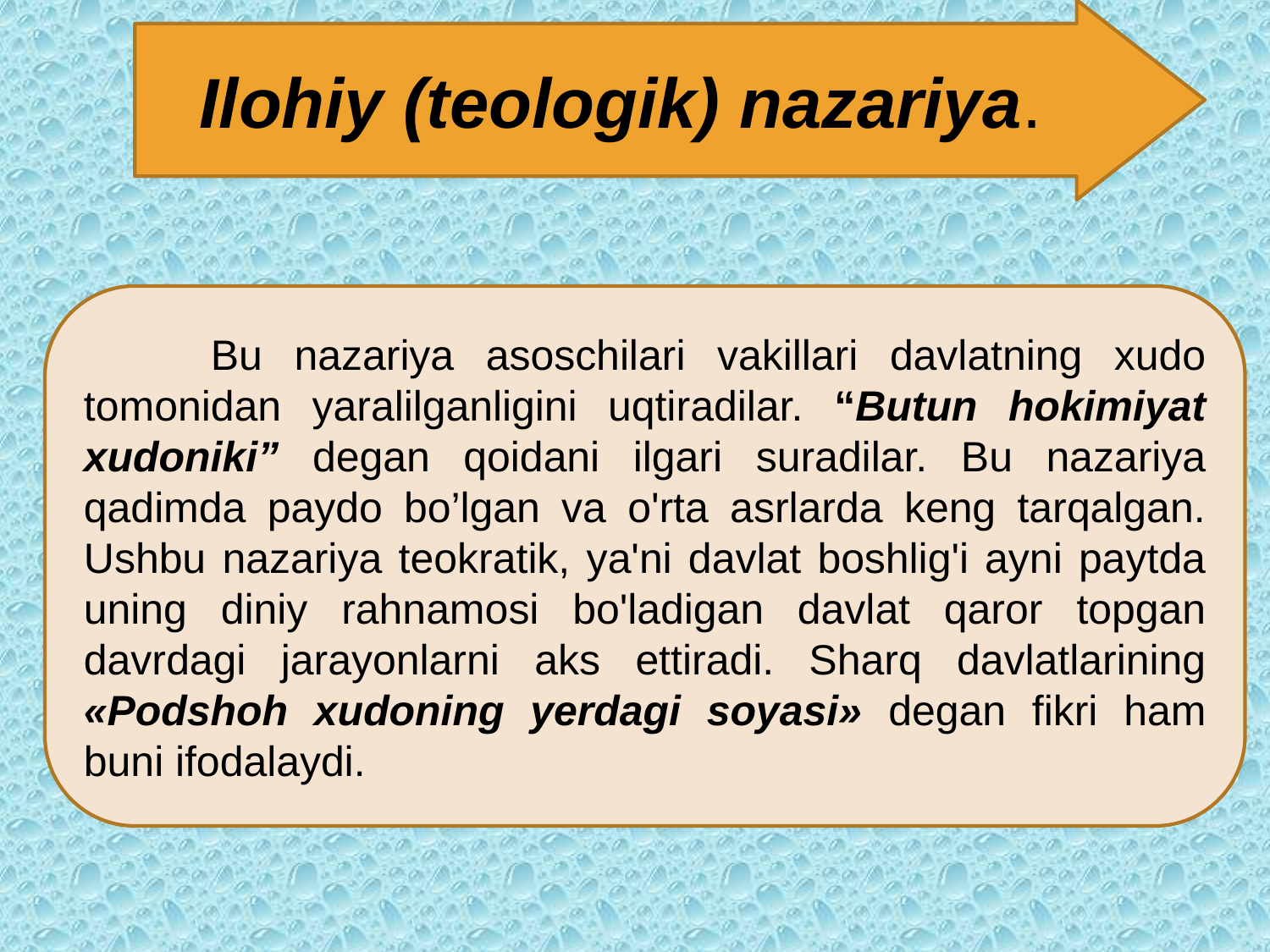

Ilohiy (teologik) nazariya.
Ilohiy (teologik) nazariya.
	Bu nazariya asoschilari vakillari davlatning xudo tomonidan yaralilganligini uqtiradilar. “Butun hokimiyat xudoniki” degan qoidani ilgari suradilar. Bu nazariya qadimda paydo bo’lgan va o'rta asrlarda keng tarqalgan. Ushbu nazariya teokratik, ya'ni davlat boshlig'i ayni paytda uning diniy rahnamosi bo'ladigan davlat qaror topgan davrdagi jarayonlarni aks ettiradi. Sharq davlatlarining «Podshoh xudoning yerdagi soyasi» degan fikri ham buni ifodalaydi.